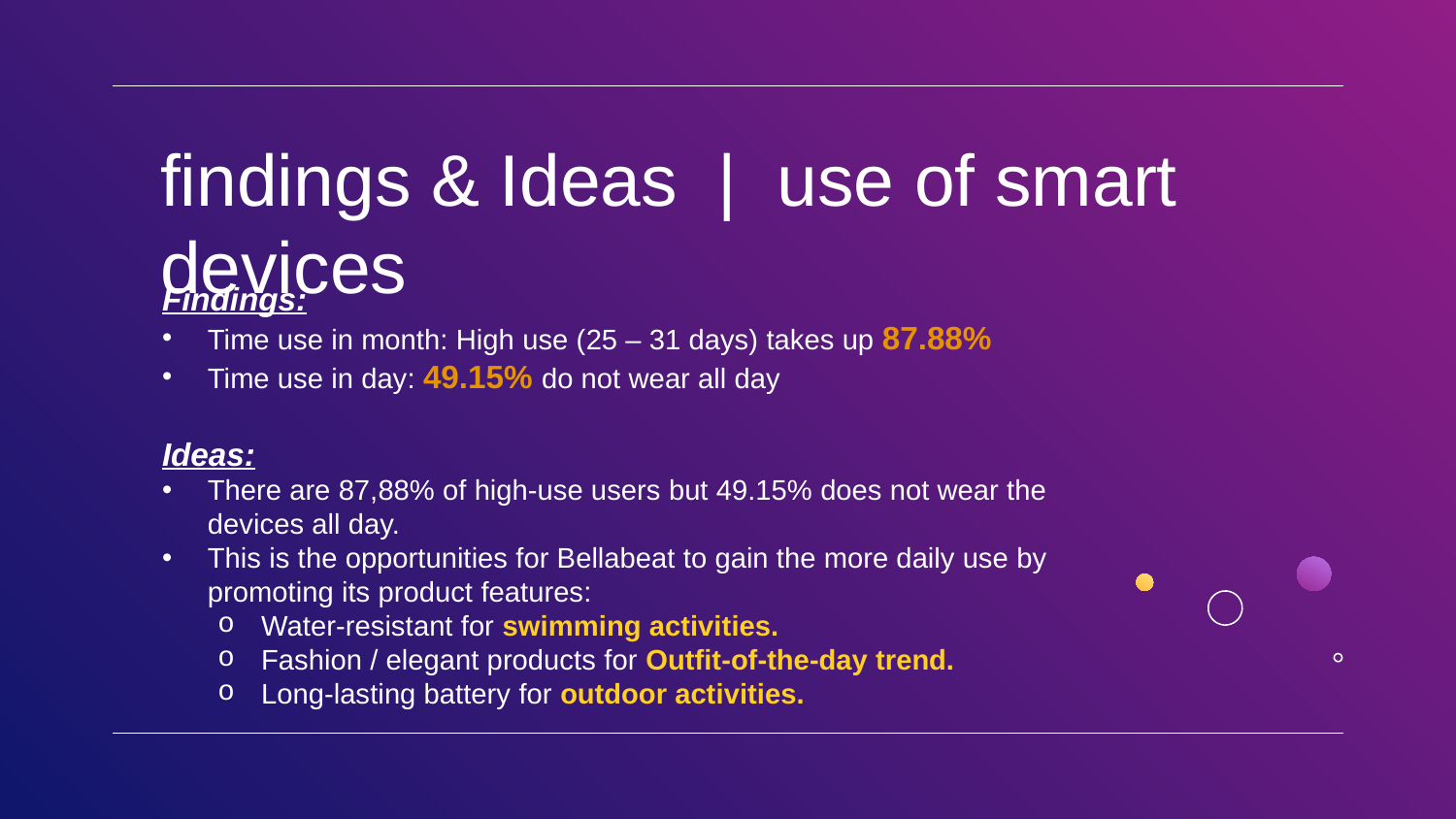

# findings & Ideas  |  use of smart devices
Findings:
Time use in month: High use (25 – 31 days) takes up 87.88%
Time use in day: 49.15% do not wear all day

Ideas:
There are 87,88% of high-use users but 49.15% does not wear the devices all day.
This is the opportunities for Bellabeat to gain the more daily use by promoting its product features:
Water-resistant for swimming activities.
Fashion / elegant products for Outfit-of-the-day trend.
Long-lasting battery for outdoor activities.